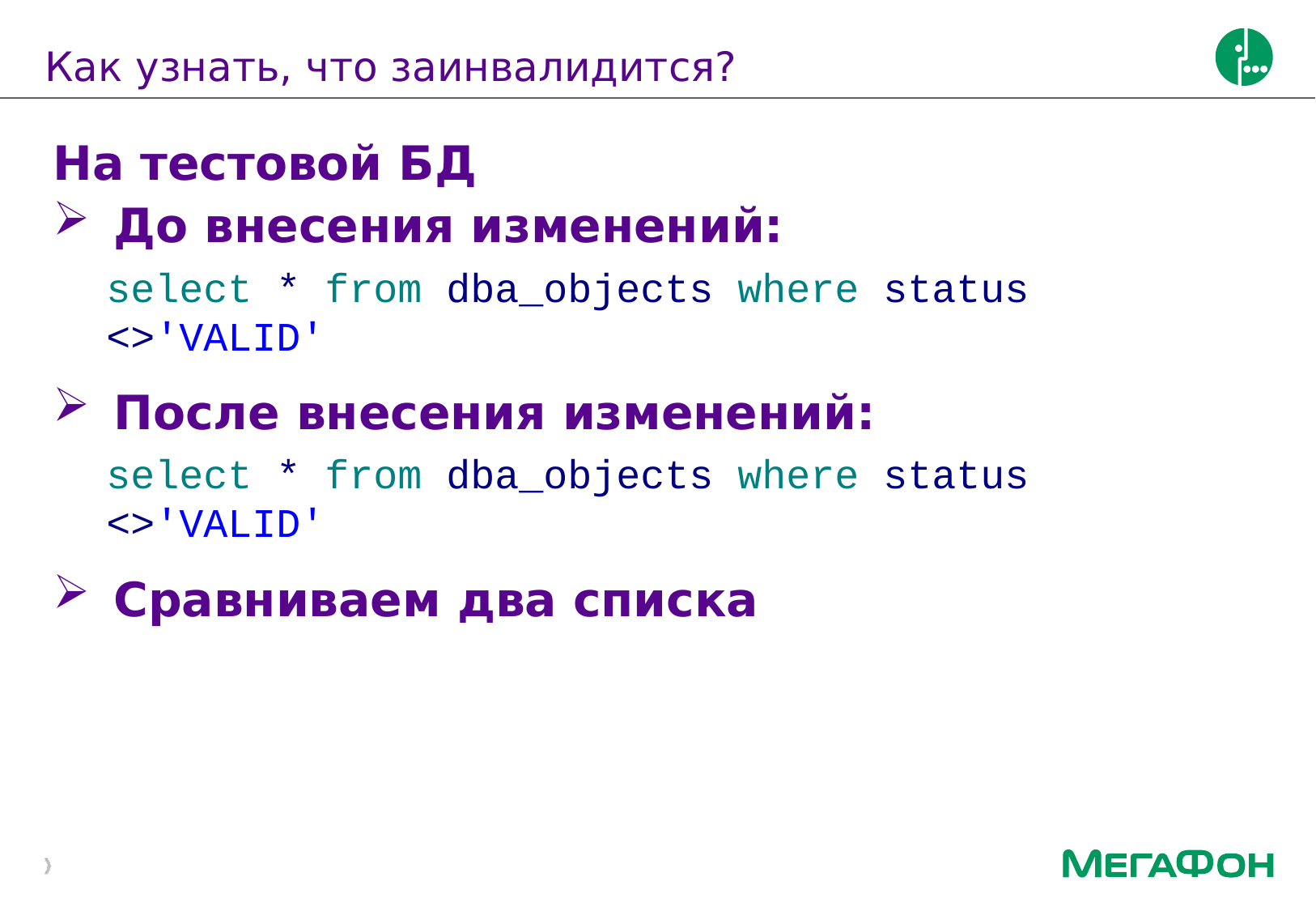

# Как узнать, что заинвалидится?
На тестовой БД
До внесения изменений:

После внесения изменений:

Сравниваем два списка
select * from dba_objects where status <>'VALID'
select * from dba_objects where status <>'VALID'